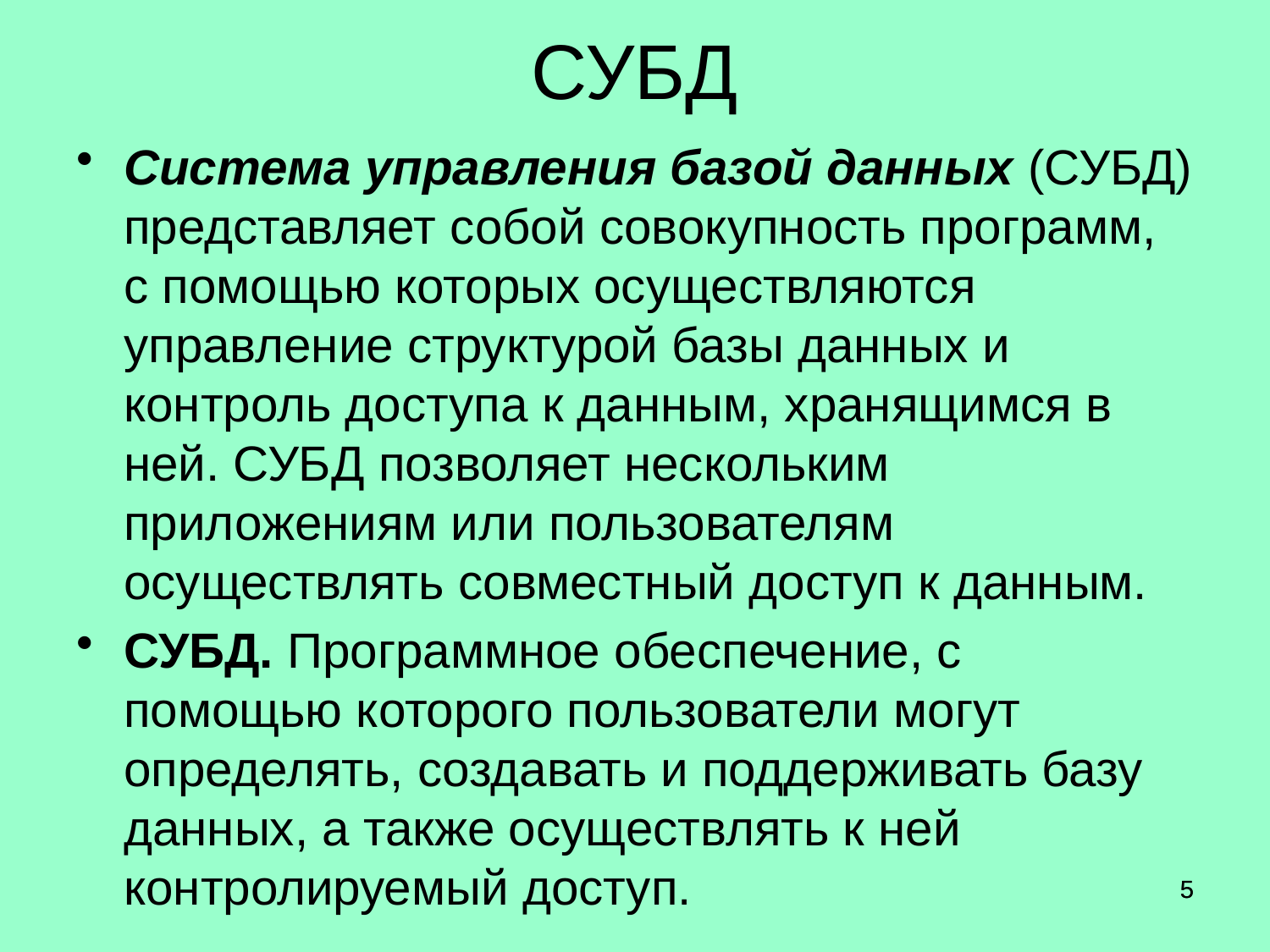

# СУБД
Система управления базой данных (СУБД) представляет собой совокупность программ, с помощью которых осуществляются управление структурой базы данных и контроль доступа к данным, хранящимся в ней. СУБД позволяет нескольким приложениям или пользователям осуществлять совместный доступ к данным.
СУБД. Программное обеспечение, с помощью которого пользователи могут определять, создавать и поддерживать базу данных, а также осуществлять к ней контролируемый доступ.

5
5